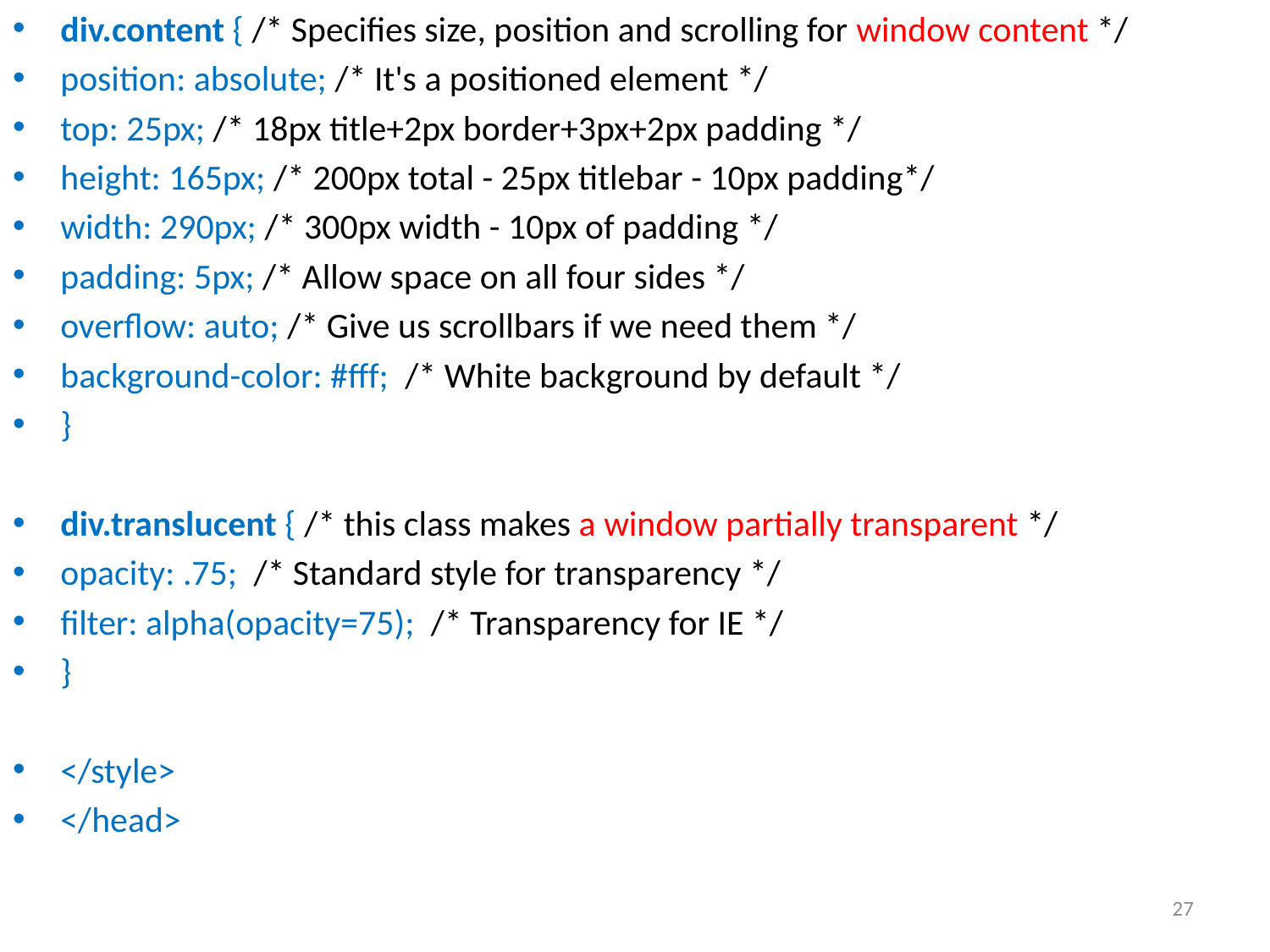

div.content { /* Specifies size, position and scrolling for window content */
position: absolute; /* It's a positioned element */
top: 25px; /* 18px title+2px border+3px+2px padding */
height: 165px; /* 200px total - 25px titlebar - 10px padding*/
width: 290px; /* 300px width - 10px of padding */
padding: 5px; /* Allow space on all four sides */
overflow: auto; /* Give us scrollbars if we need them */
background-color: #fff;  /* White background by default */
}

div.translucent { /* this class makes a window partially transparent */
opacity: .75;  /* Standard style for transparency */
filter: alpha(opacity=75);  /* Transparency for IE */
}

</style>
</head>

27